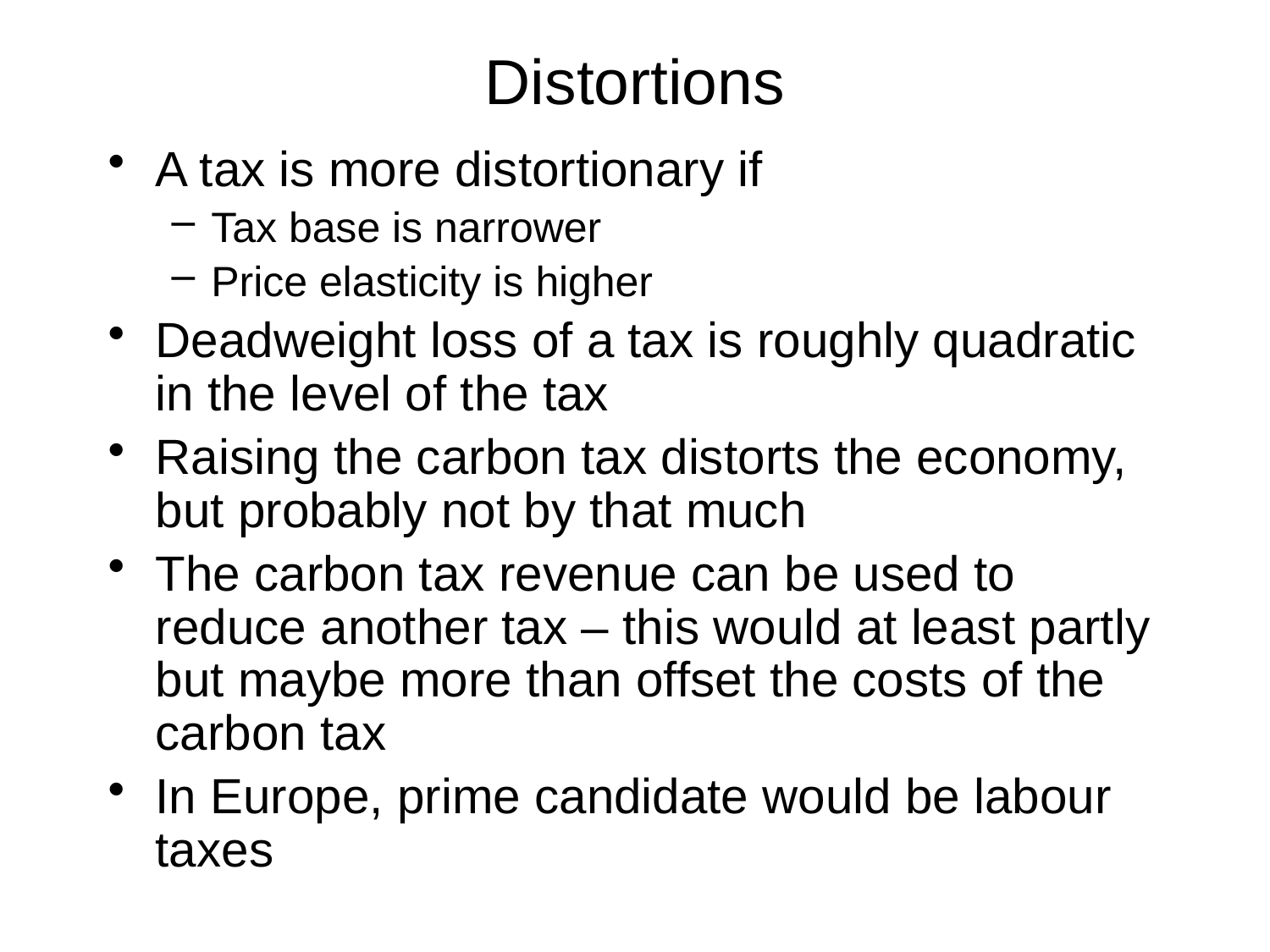

# Distortions
A tax is more distortionary if
Tax base is narrower
Price elasticity is higher
Deadweight loss of a tax is roughly quadratic in the level of the tax
Raising the carbon tax distorts the economy, but probably not by that much
The carbon tax revenue can be used to reduce another tax – this would at least partly but maybe more than offset the costs of the carbon tax
In Europe, prime candidate would be labour taxes